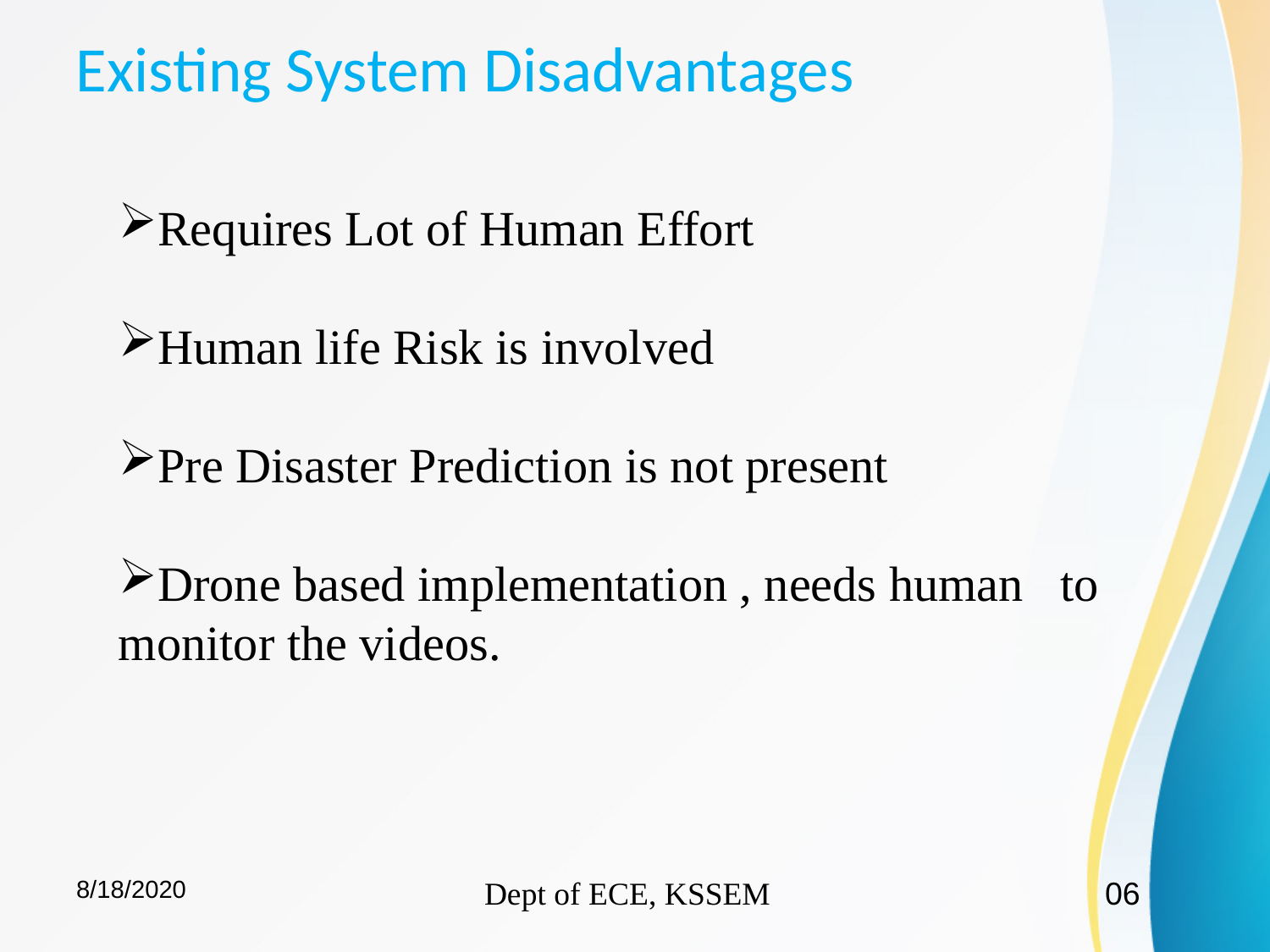

# Existing System Disadvantages

Requires Lot of Human Effort

Human life Risk is involved

Pre Disaster Prediction is not present

Drone based implementation , needs human   to monitor the videos.
8/18/2020
Dept of ECE, KSSEM
06